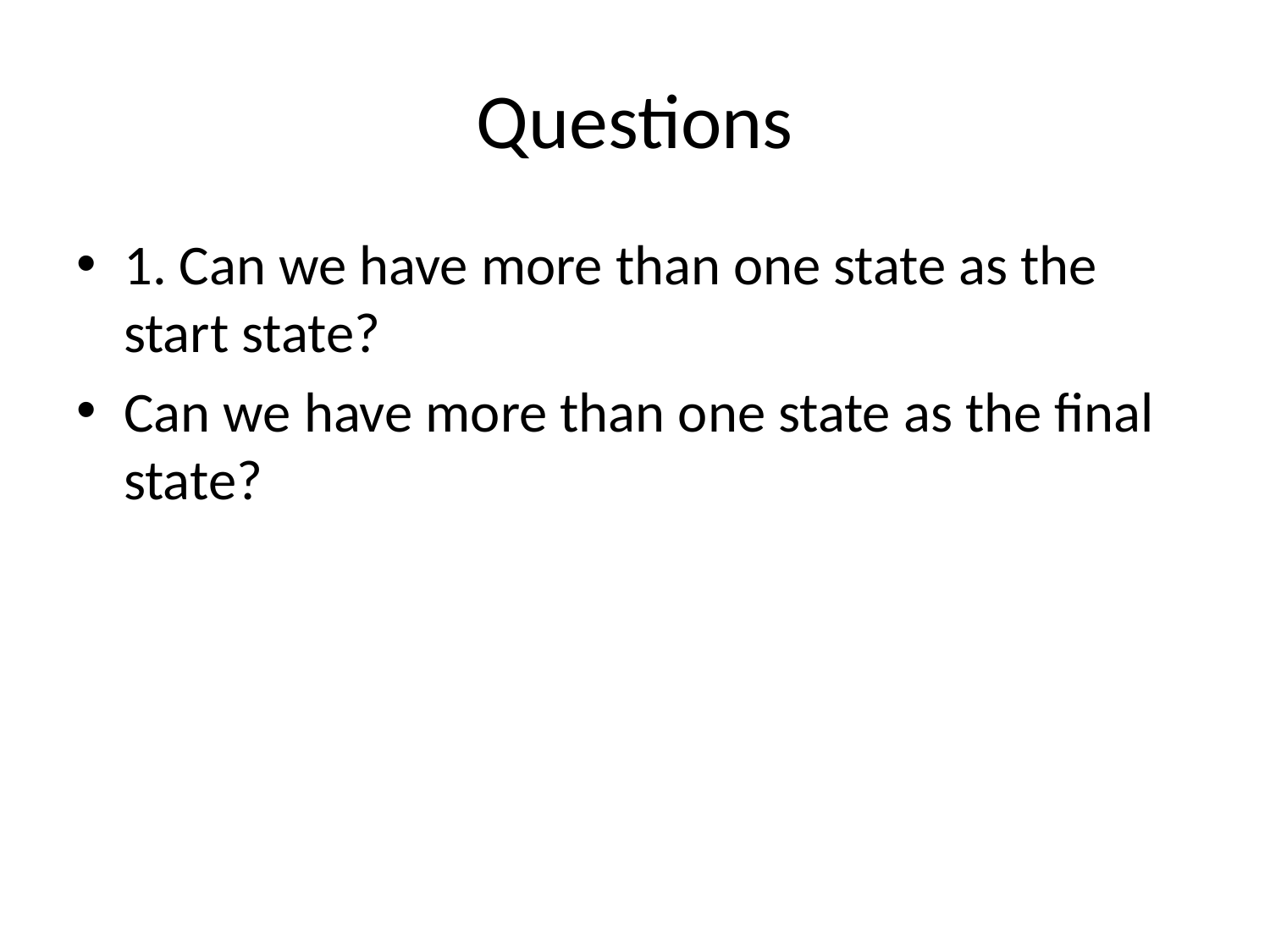

# Questions
1. Can we have more than one state as the start state?
Can we have more than one state as the final state?